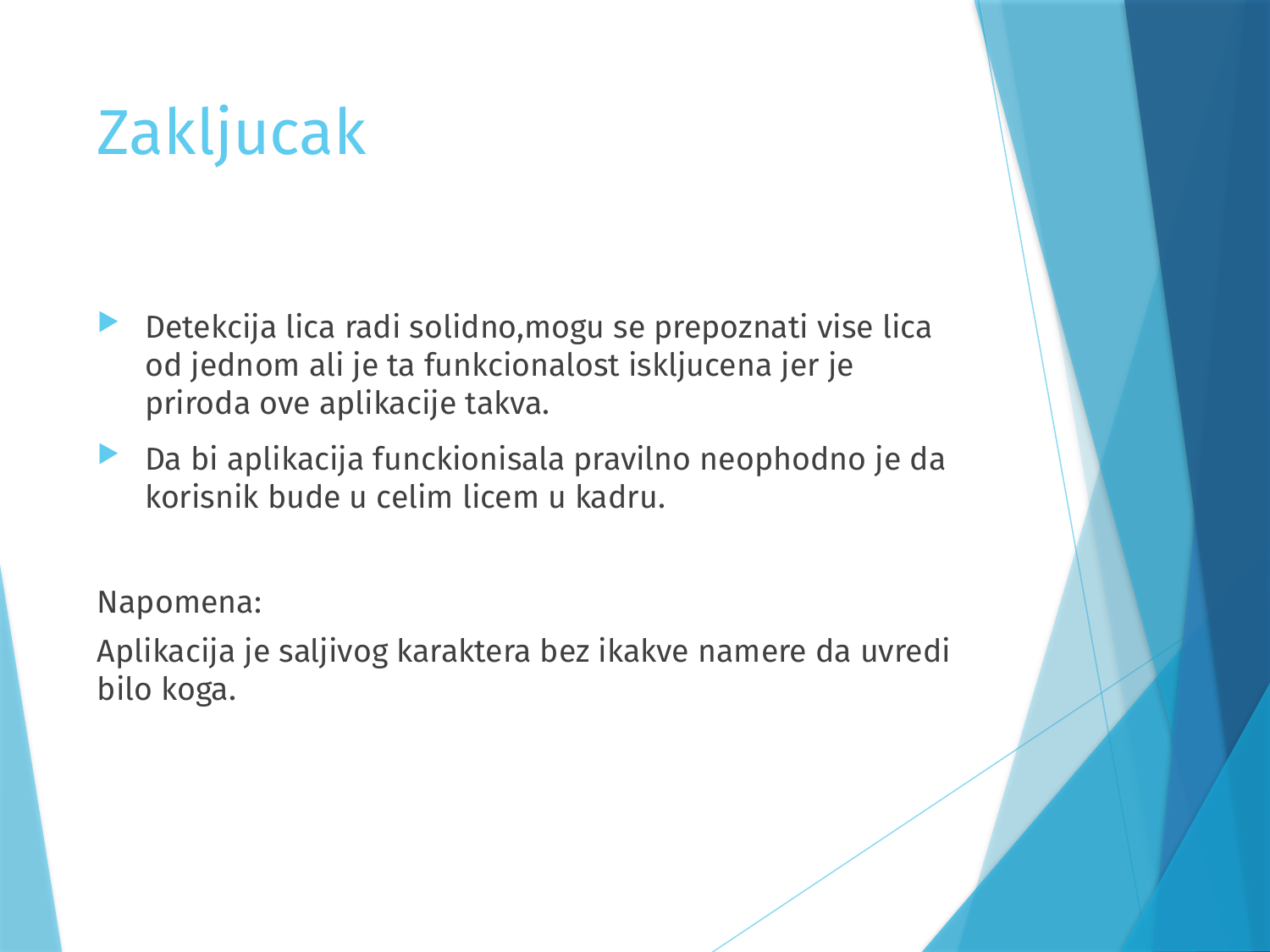

# Zakljucak
Detekcija lica radi solidno,mogu se prepoznati vise lica od jednom ali je ta funkcionalost iskljucena jer je priroda ove aplikacije takva.
Da bi aplikacija funckionisala pravilno neophodno je da korisnik bude u celim licem u kadru.

Napomena:
Aplikacija je saljivog karaktera bez ikakve namere da uvredi bilo koga.